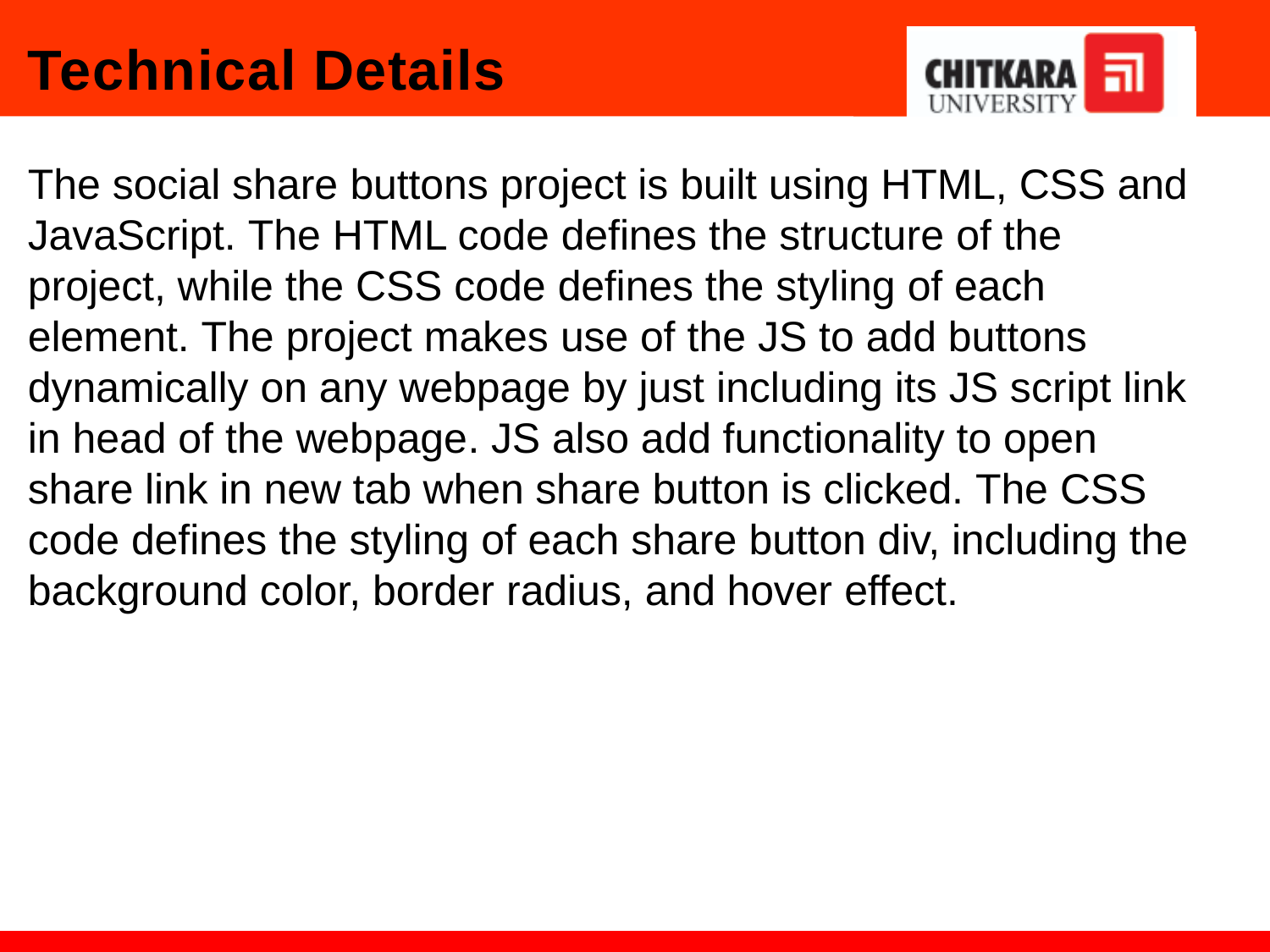

# Technical Details
The social share buttons project is built using HTML, CSS and JavaScript. The HTML code defines the structure of the project, while the CSS code defines the styling of each element. The project makes use of the JS to add buttons dynamically on any webpage by just including its JS script link in head of the webpage. JS also add functionality to open share link in new tab when share button is clicked. The CSS  code defines the styling of each share button div, including the  background color, border radius, and hover effect.

This slide should include brief overview
of the technologies and methods used.
.